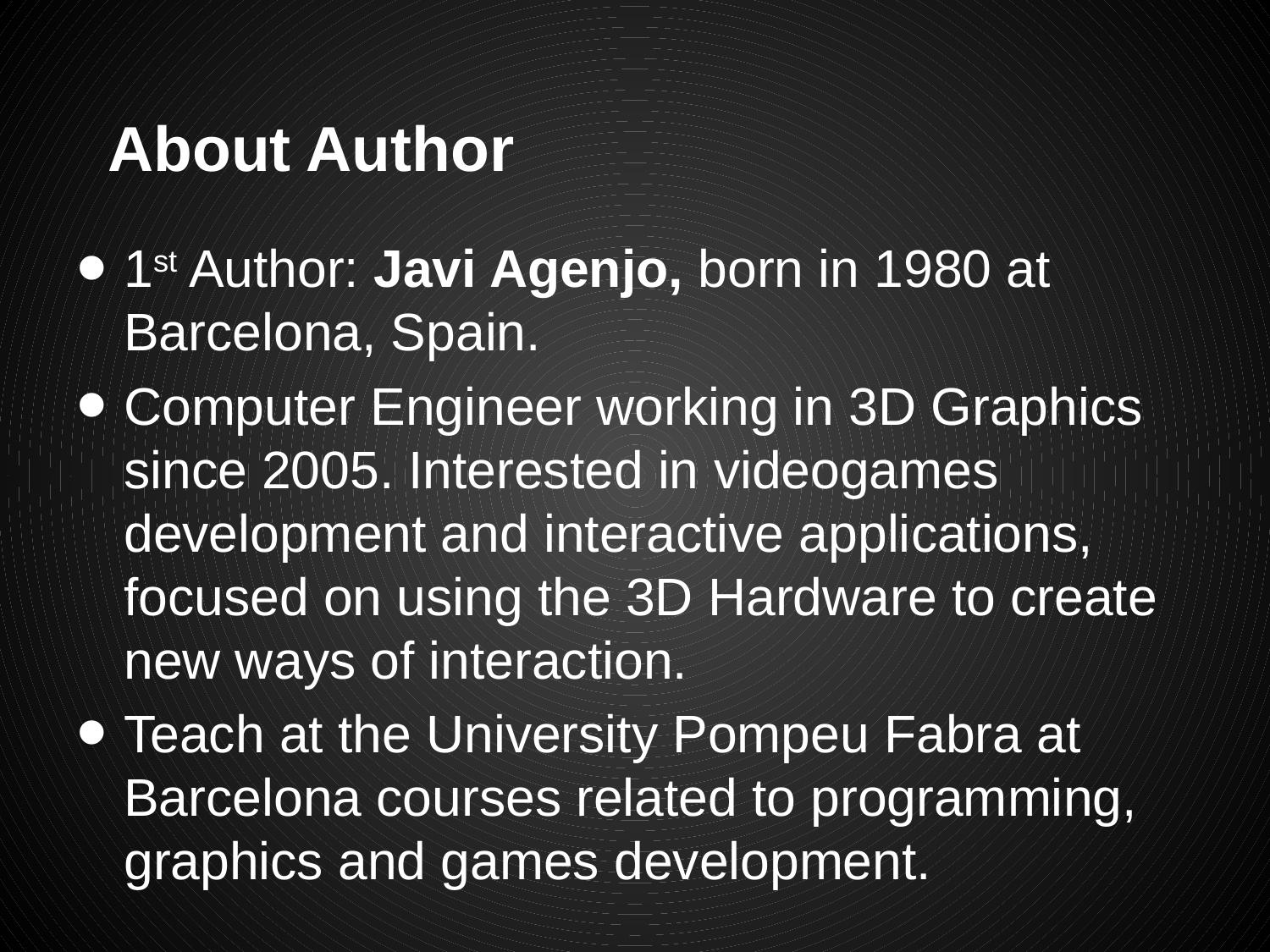

# About Author
1st Author: Javi Agenjo, born in 1980 at Barcelona, Spain.
Computer Engineer working in 3D Graphics since 2005. Interested in videogames development and interactive applications, focused on using the 3D Hardware to create new ways of interaction.
Teach at the University Pompeu Fabra at Barcelona courses related to programming, graphics and games development.